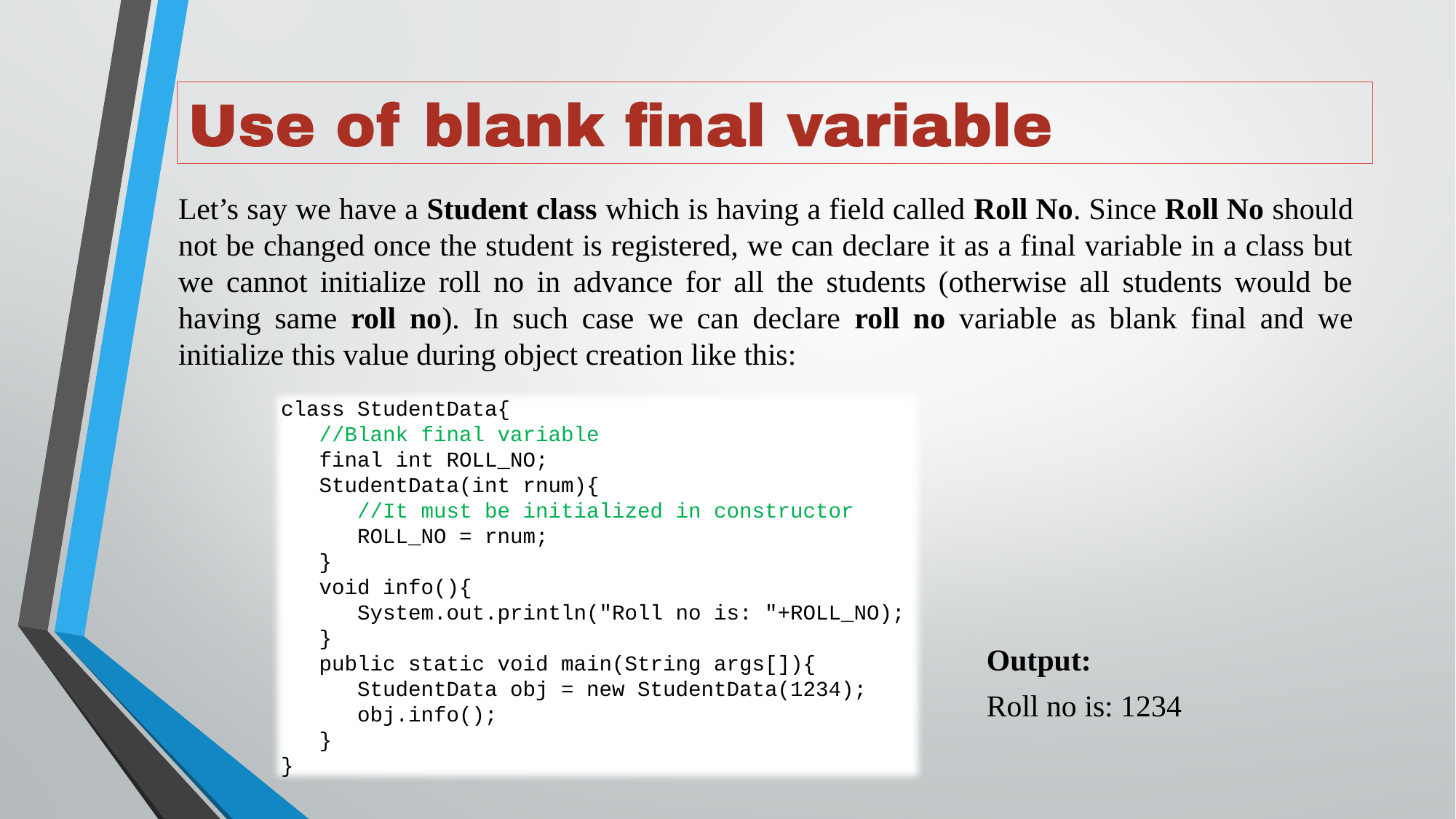

# Use of blank final variable
Let’s say we have a Student class which is having a field called Roll No. Since Roll No should not be changed once the student is registered, we can declare it as a final variable in a class but we cannot initialize roll no in advance for all the students (otherwise all students would be having same roll no). In such case we can declare roll no variable as blank final and we initialize this value during object creation like this:
class StudentData{
   //Blank final variable
   final int ROLL_NO;
   StudentData(int rnum){
      //It must be initialized in constructor
      ROLL_NO = rnum;
   }
   void info(){
      System.out.println("Roll no is: "+ROLL_NO);
   }
   public static void main(String args[]){
      StudentData obj = new StudentData(1234);
      obj.info();
   }
}
Output:
Roll no is: 1234